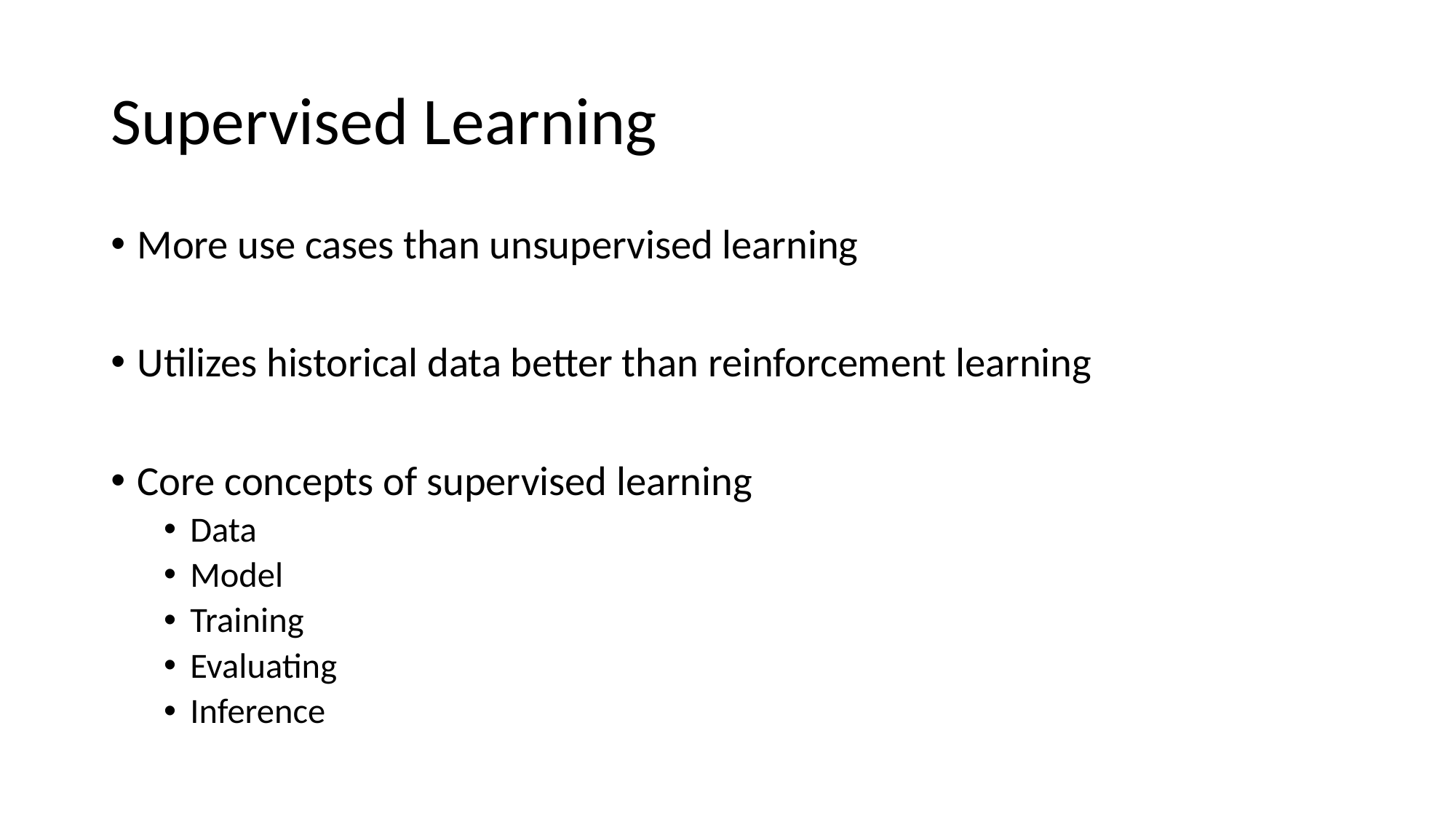

# Supervised Learning
More use cases than unsupervised learning

Utilizes historical data better than reinforcement learning

Core concepts of supervised learning
Data
Model
Training
Evaluating
Inference